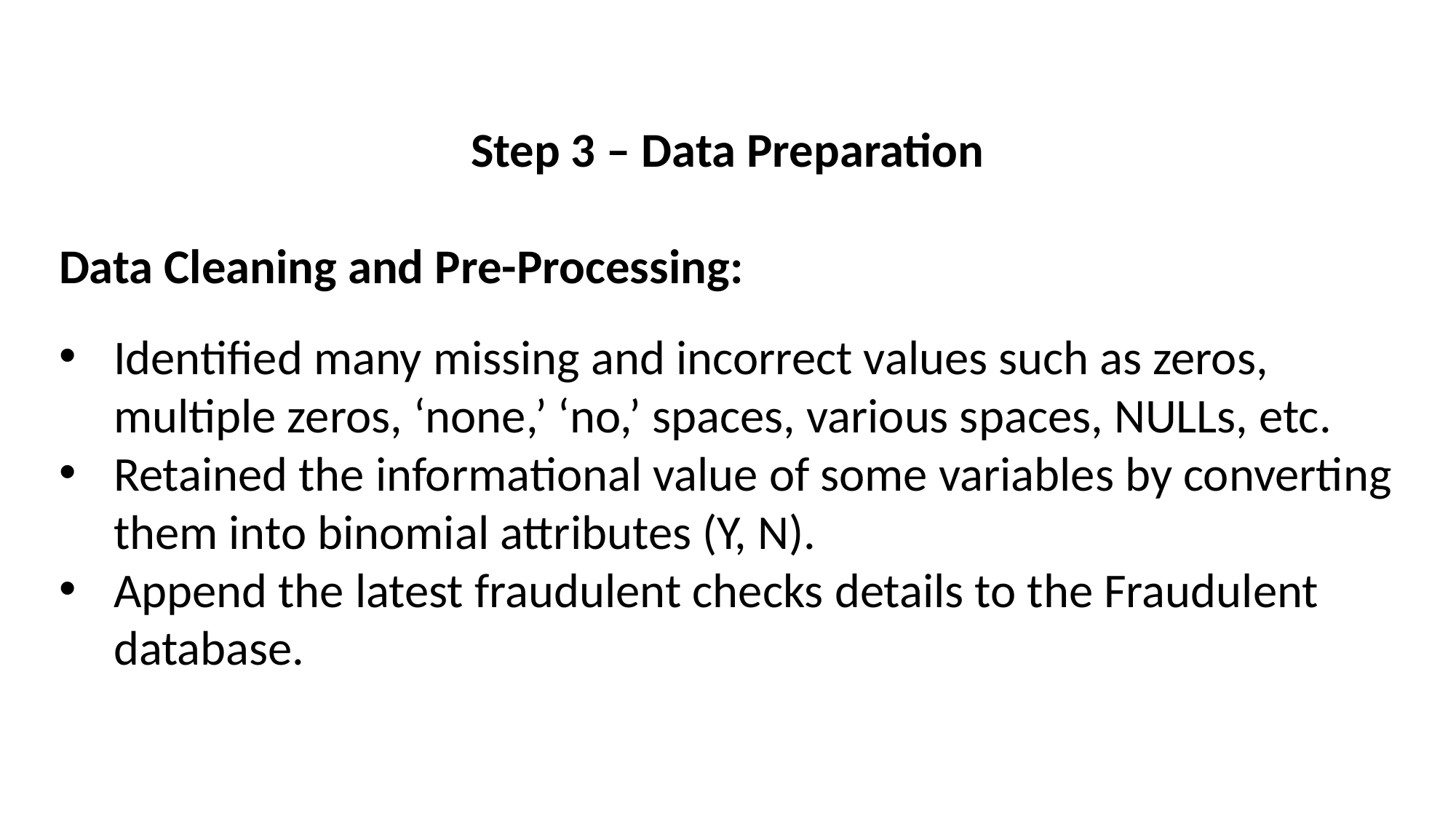

Step 3 – Data Preparation

Data Cleaning and Pre-Processing:

Identified many missing and incorrect values such as zeros, multiple zeros, ‘none,’ ‘no,’ spaces, various spaces, NULLs, etc.
Retained the informational value of some variables by converting them into binomial attributes (Y, N).
Append the latest fraudulent checks details to the Fraudulent database.